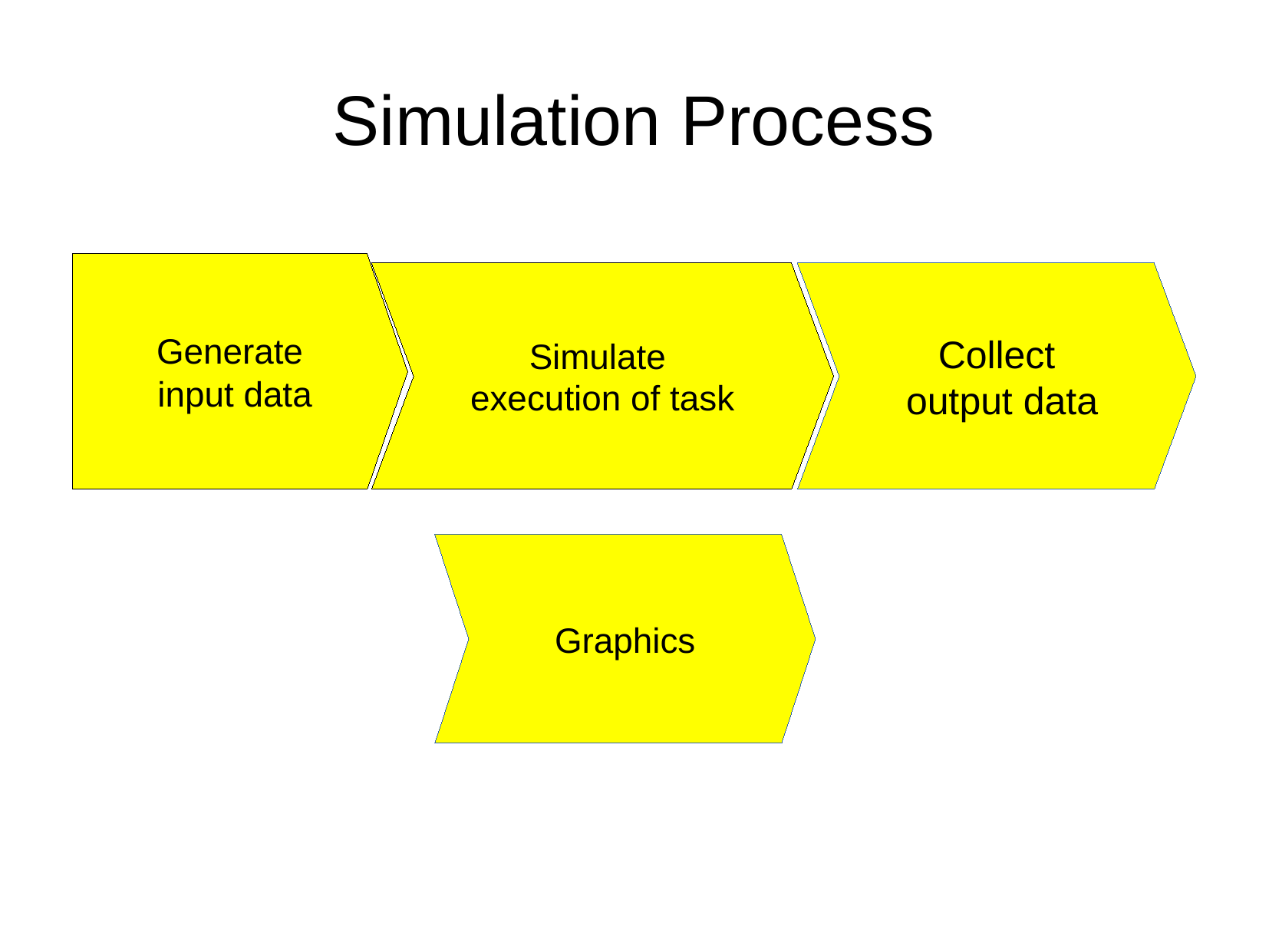

Simulation Process

Generate
 input data
Simulate
execution of task
Collect
 output data
Graphics